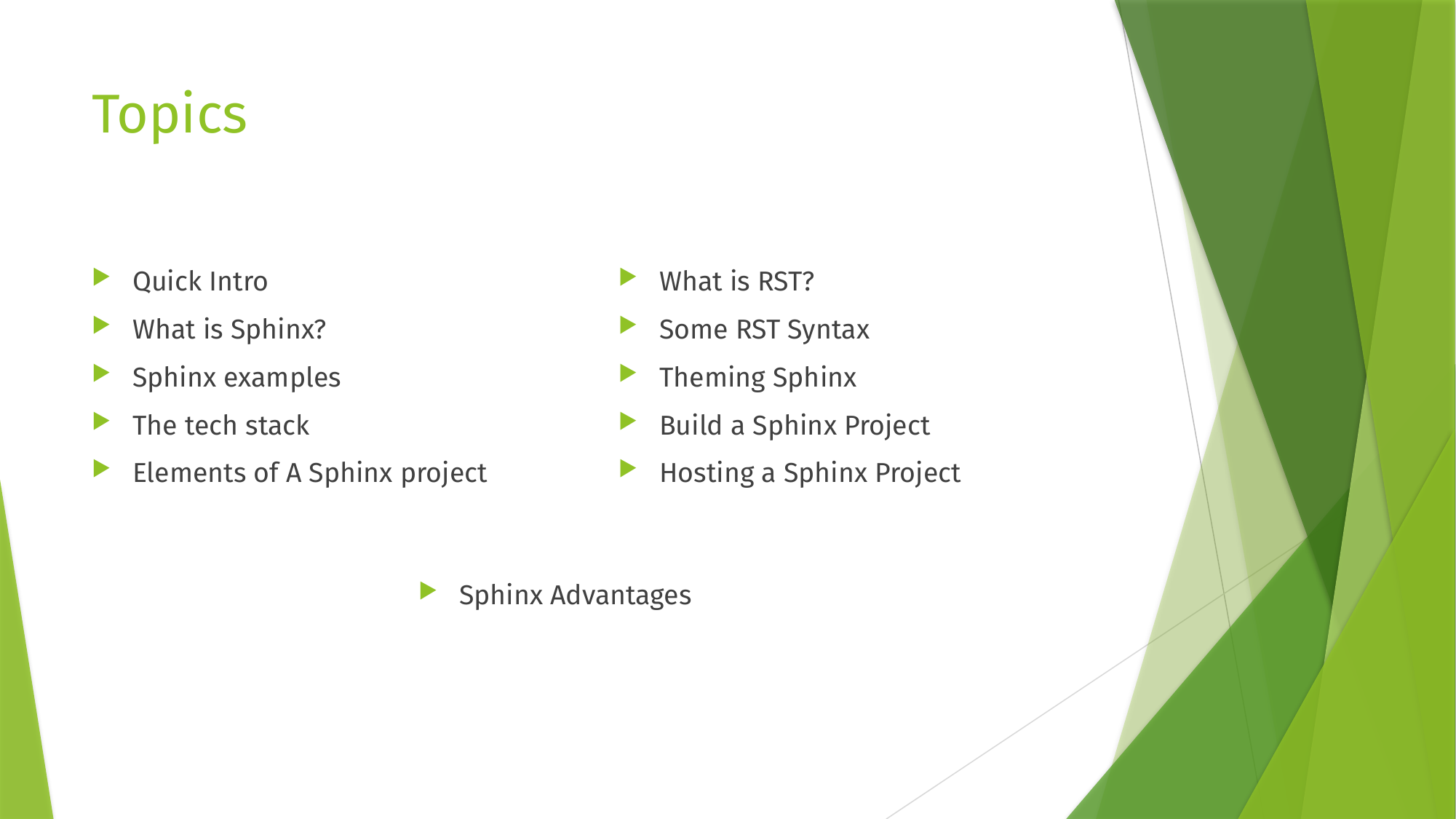

# Topics
Quick Intro
What is Sphinx?
Sphinx examples
The tech stack
Elements of A Sphinx project
What is RST?
Some RST Syntax
Theming Sphinx
Build a Sphinx Project
Hosting a Sphinx Project
Sphinx Advantages